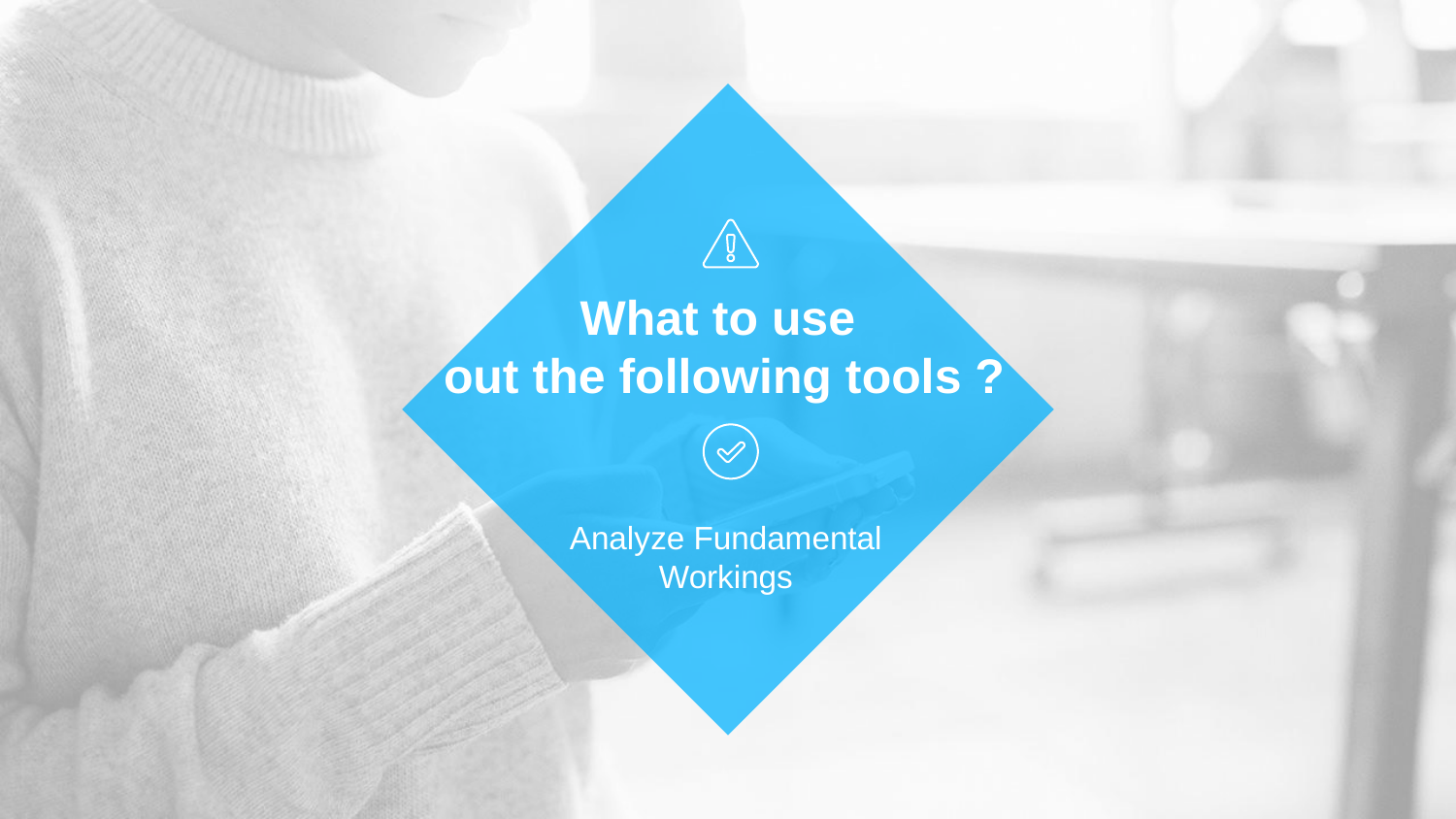

# What to use out the following tools ?

Analyze Fundamental
Workings